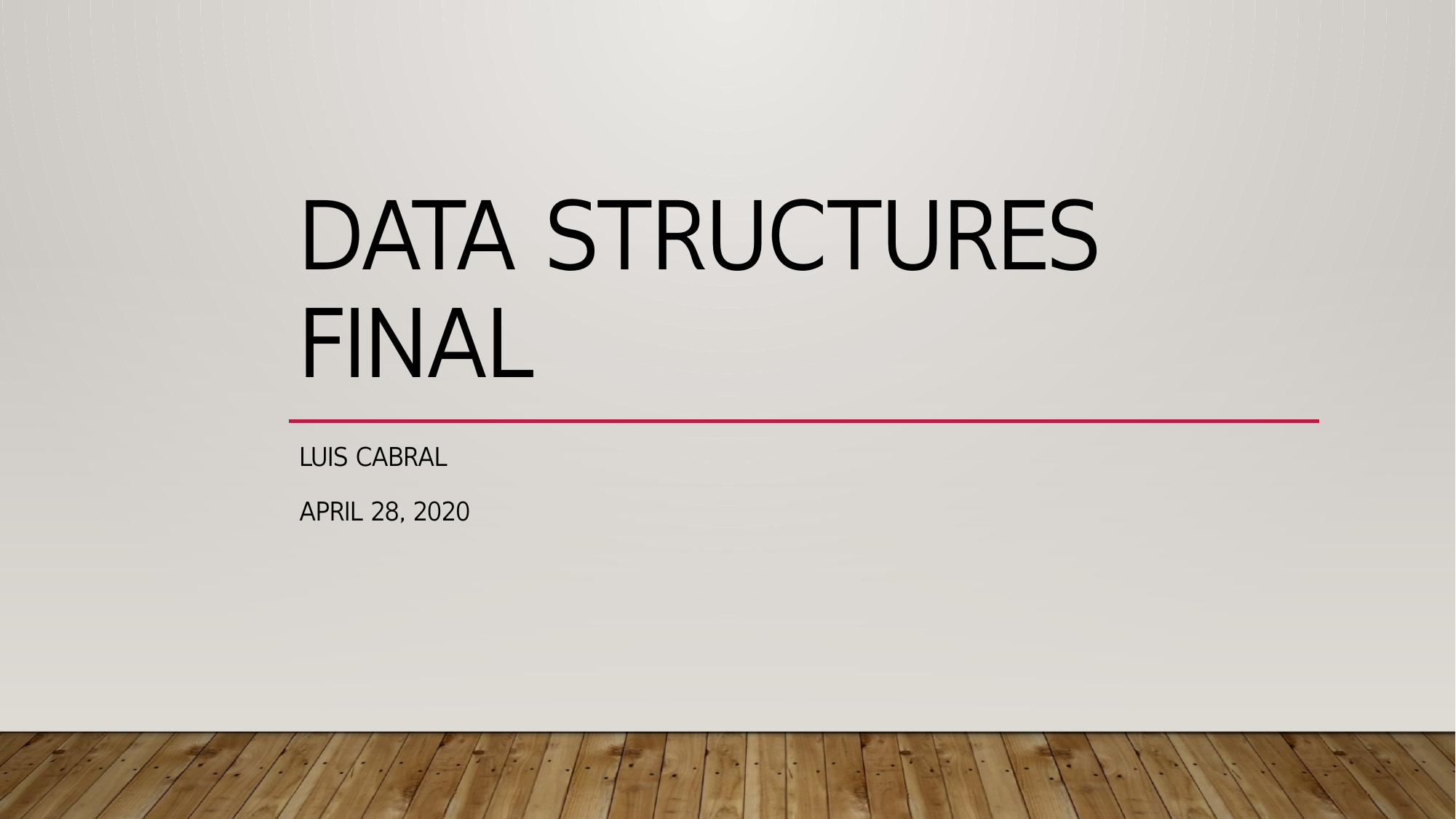

# Data Structures Final
Luis Cabral
April 28, 2020